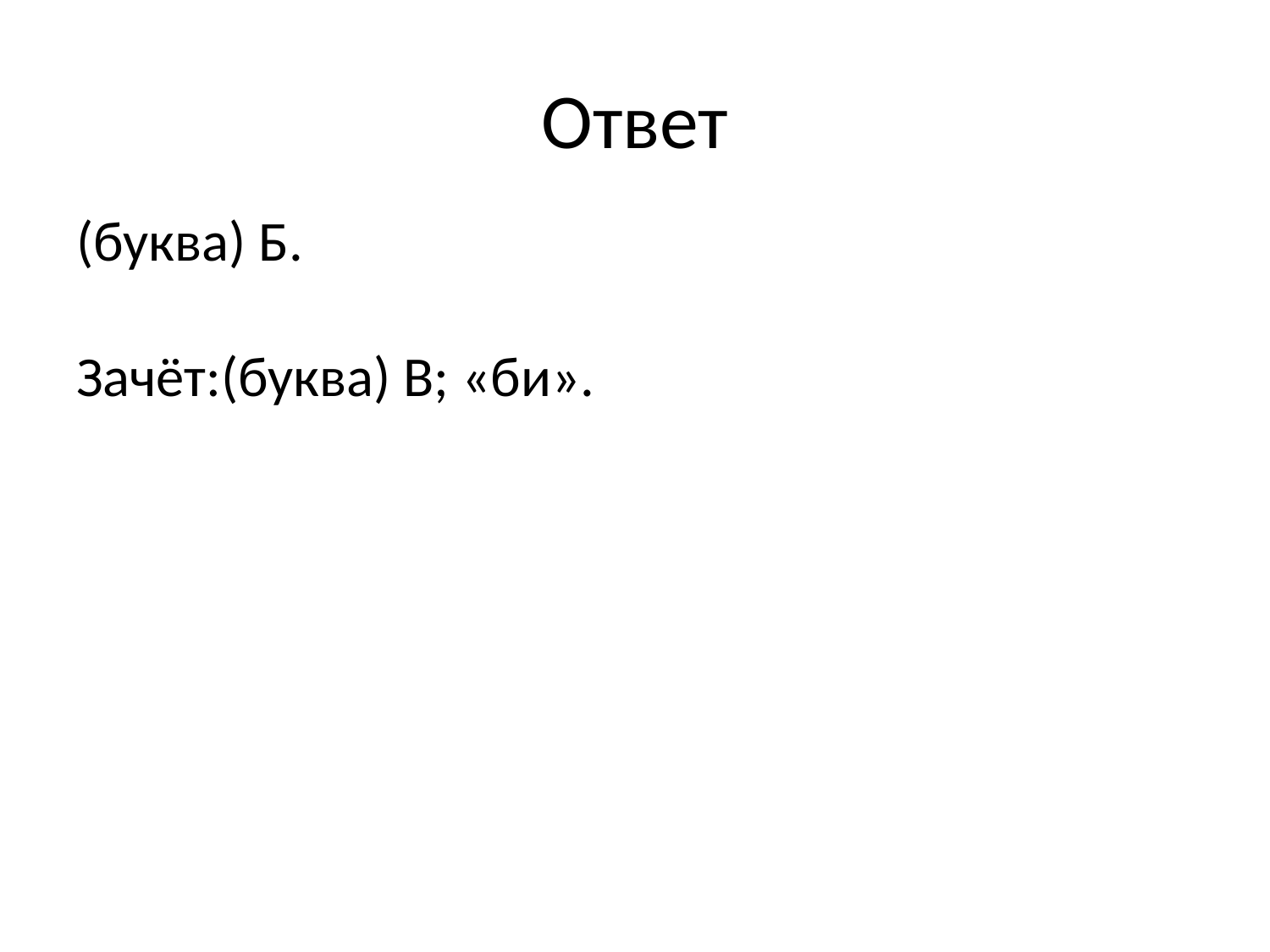

# Ответ
(буква) Б.
Зачёт:(буква) B; «би».